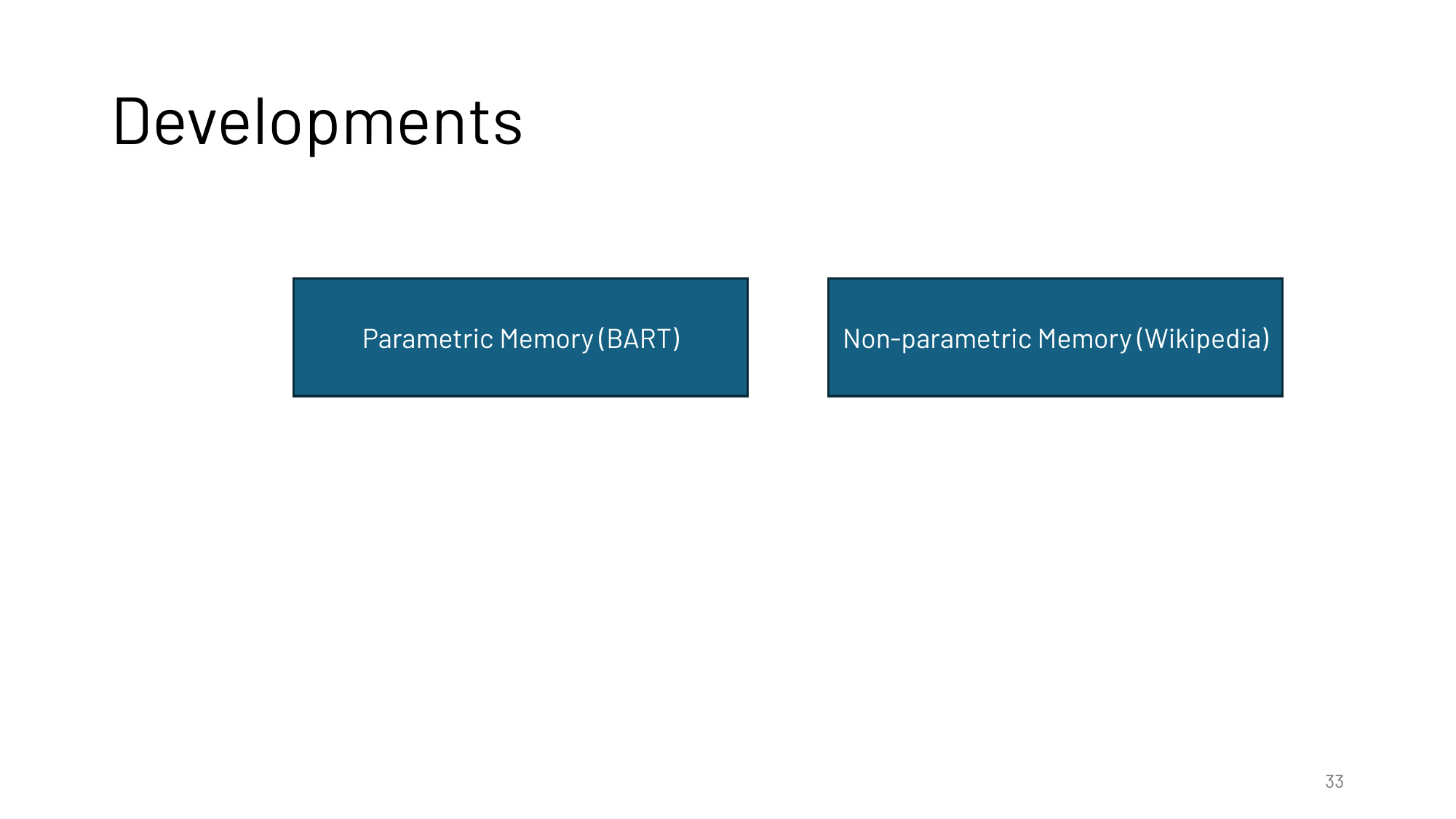

# Developments
Parametric Memory (BART)
Non-parametric Memory (Wikipedia)
33